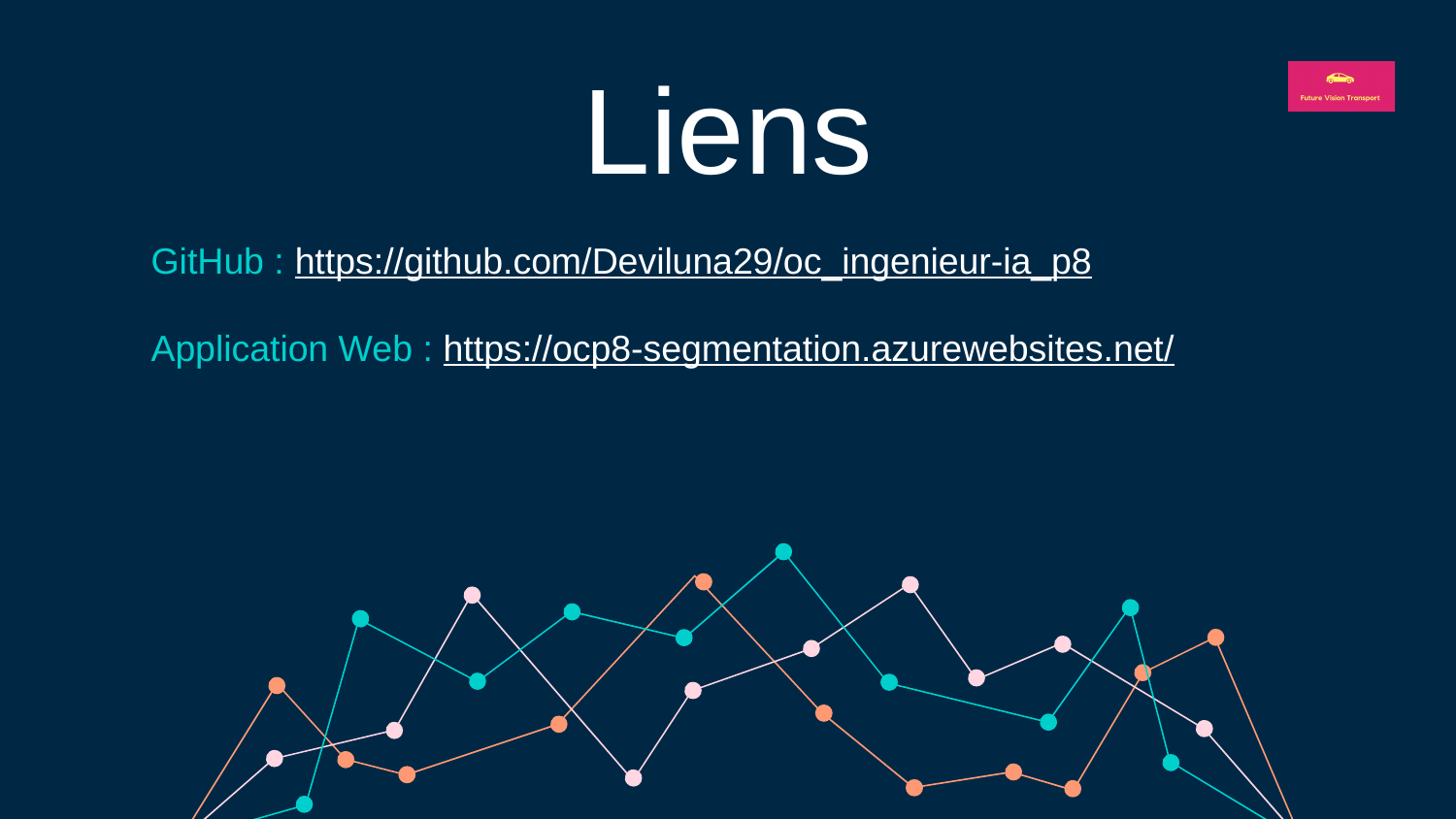

# Liens
GitHub : https://github.com/Deviluna29/oc_ingenieur-ia_p8

Application Web : https://ocp8-segmentation.azurewebsites.net/